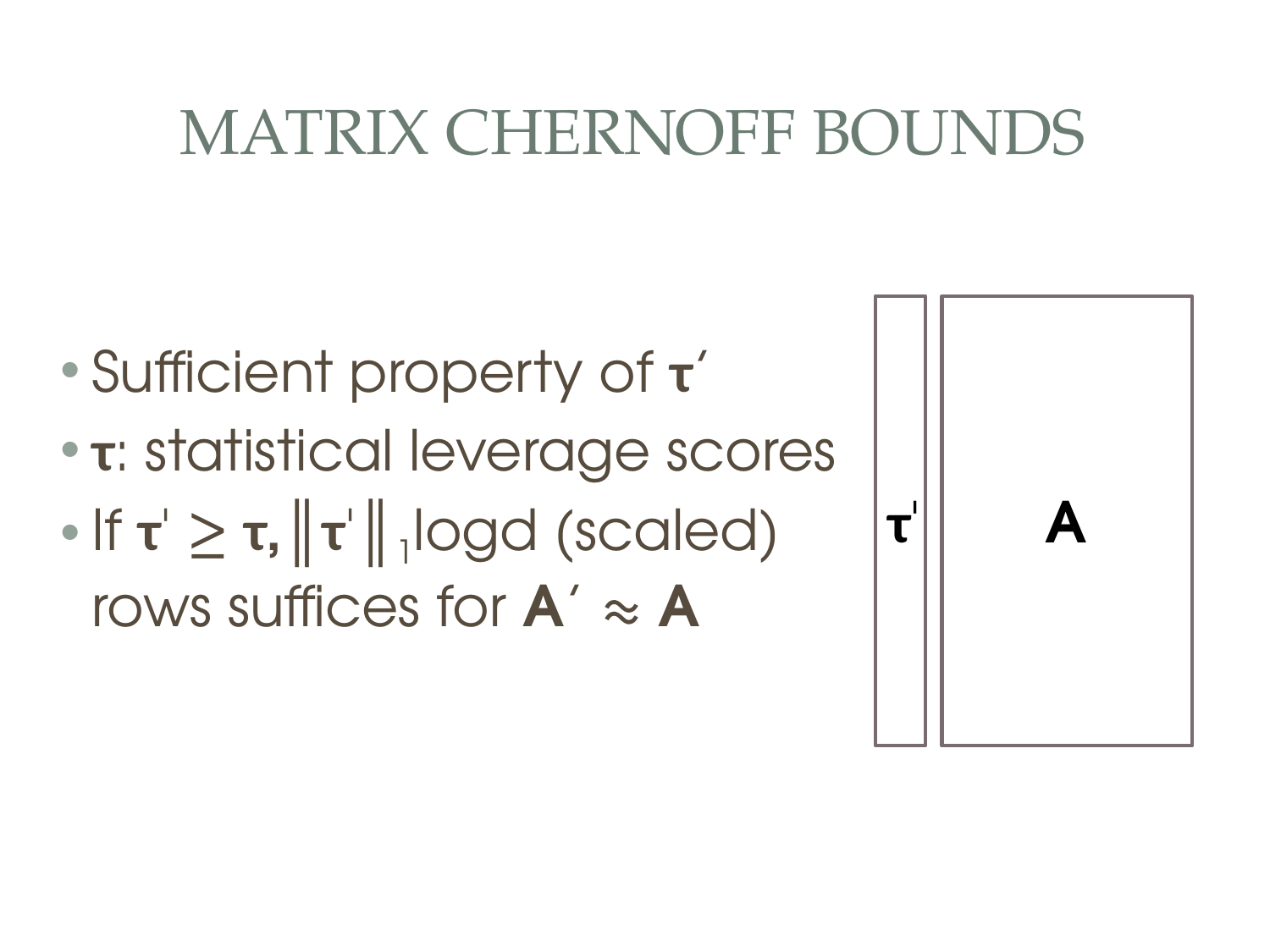

# Matrix Chernoff Bounds

Sufficient property of τ’
τ: statistical leverage scores
If τ' ≥ τ,║τ'║1logd (scaled) rows suffices for A’ ≈ A

τ'
A